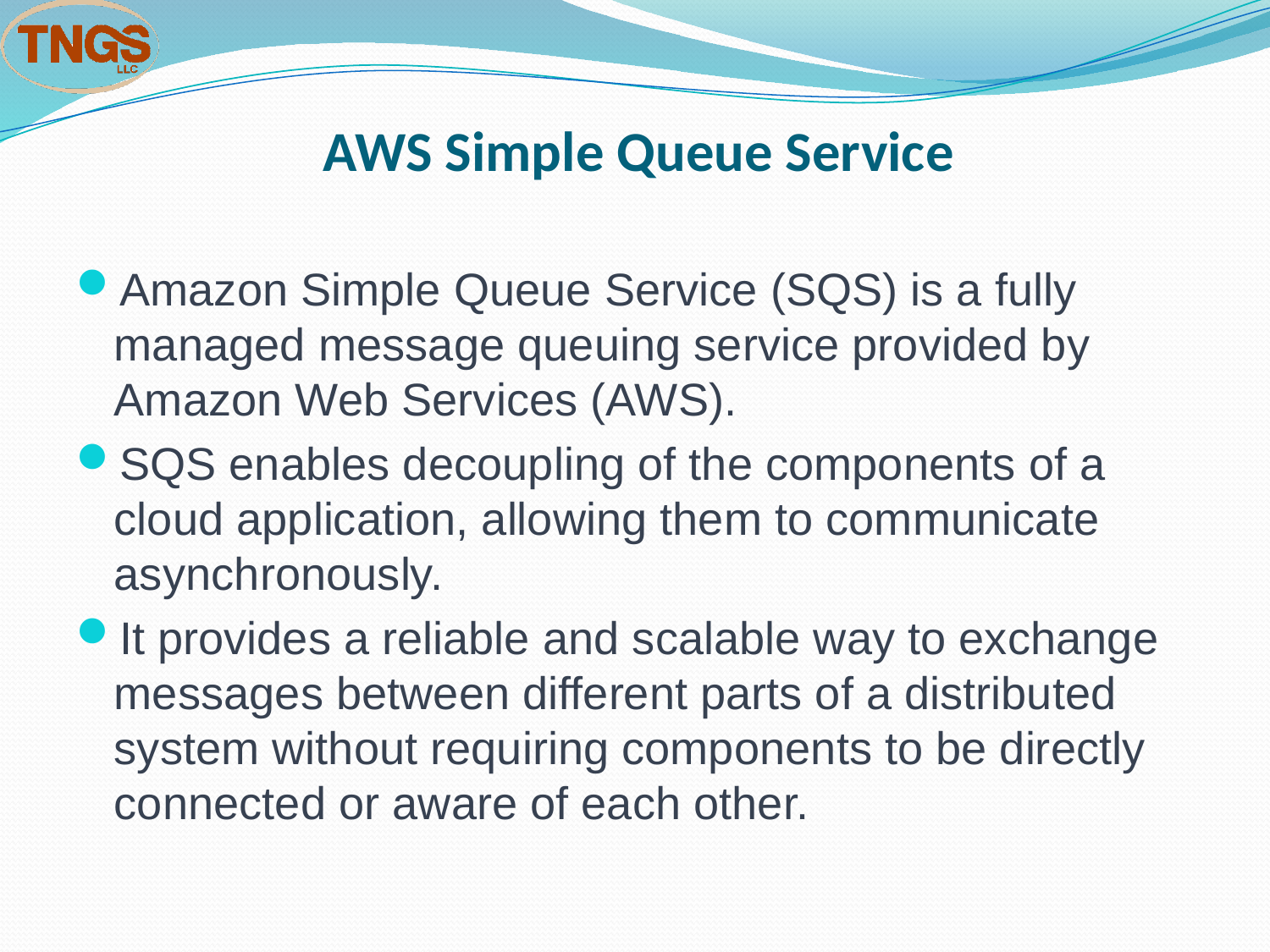

# AWS Simple Queue Service
Amazon Simple Queue Service (SQS) is a fully managed message queuing service provided by Amazon Web Services (AWS).
SQS enables decoupling of the components of a cloud application, allowing them to communicate asynchronously.
It provides a reliable and scalable way to exchange messages between different parts of a distributed system without requiring components to be directly connected or aware of each other.